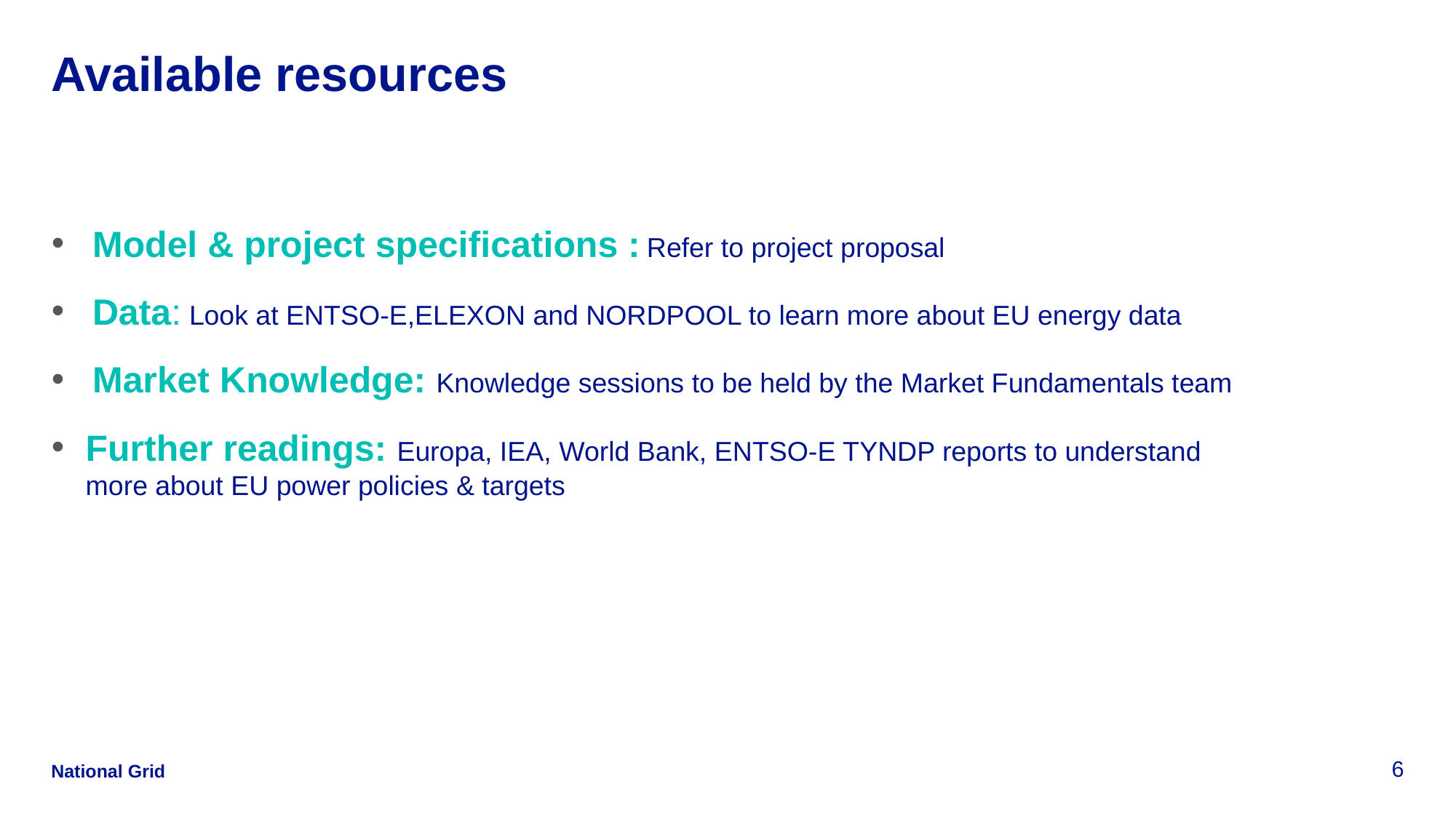

# Available resources
Model & project specifications : Refer to project proposal
Data: Look at ENTSO-E,ELEXON and NORDPOOL to learn more about EU energy data
Market Knowledge: Knowledge sessions to be held by the Market Fundamentals team
Further readings: Europa, IEA, World Bank, ENTSO-E TYNDP reports to understand more about EU power policies & targets